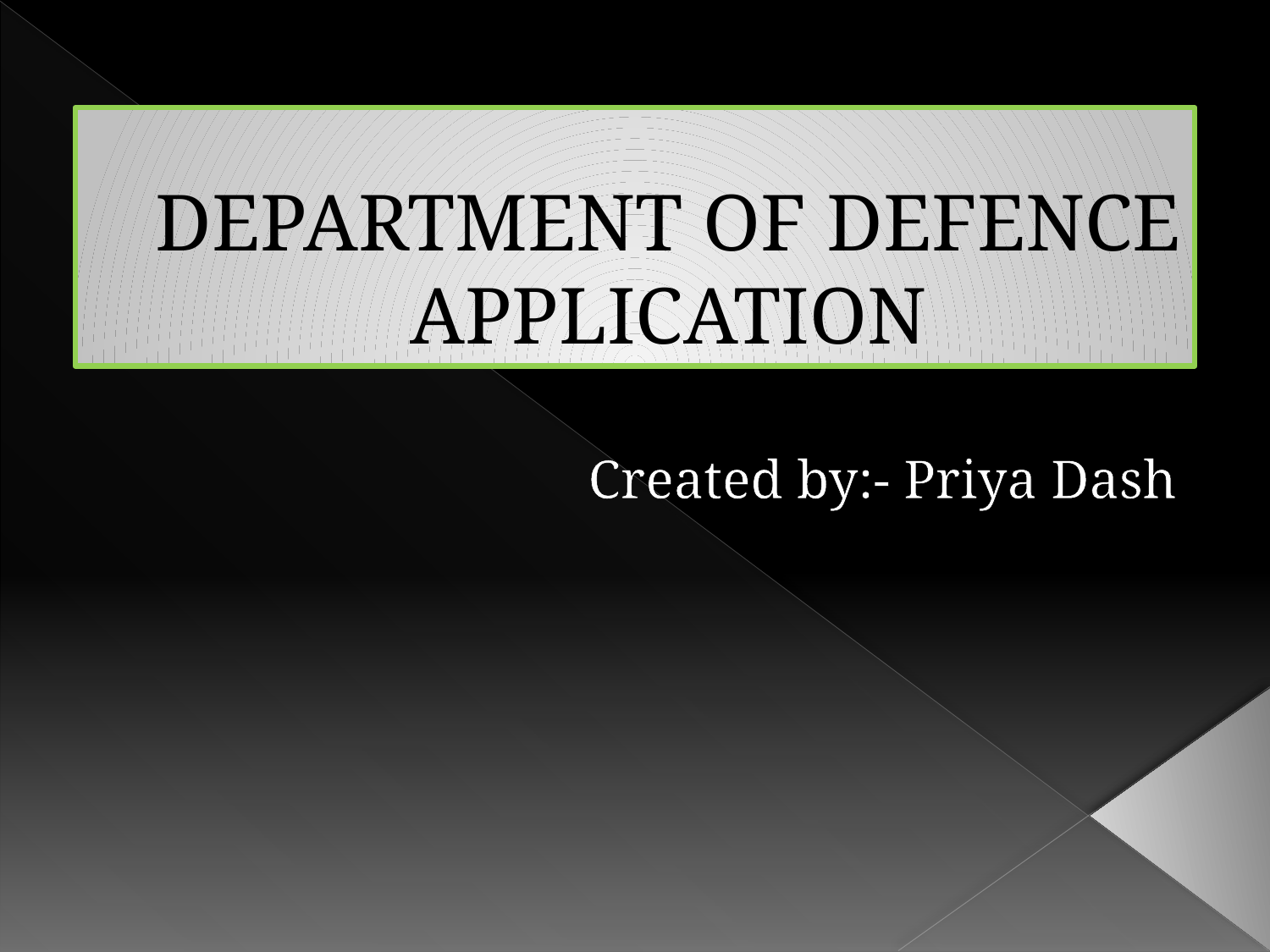

# DEPARTMENT OF DEFENCE APPLICATION

Created by:- Priya Dash